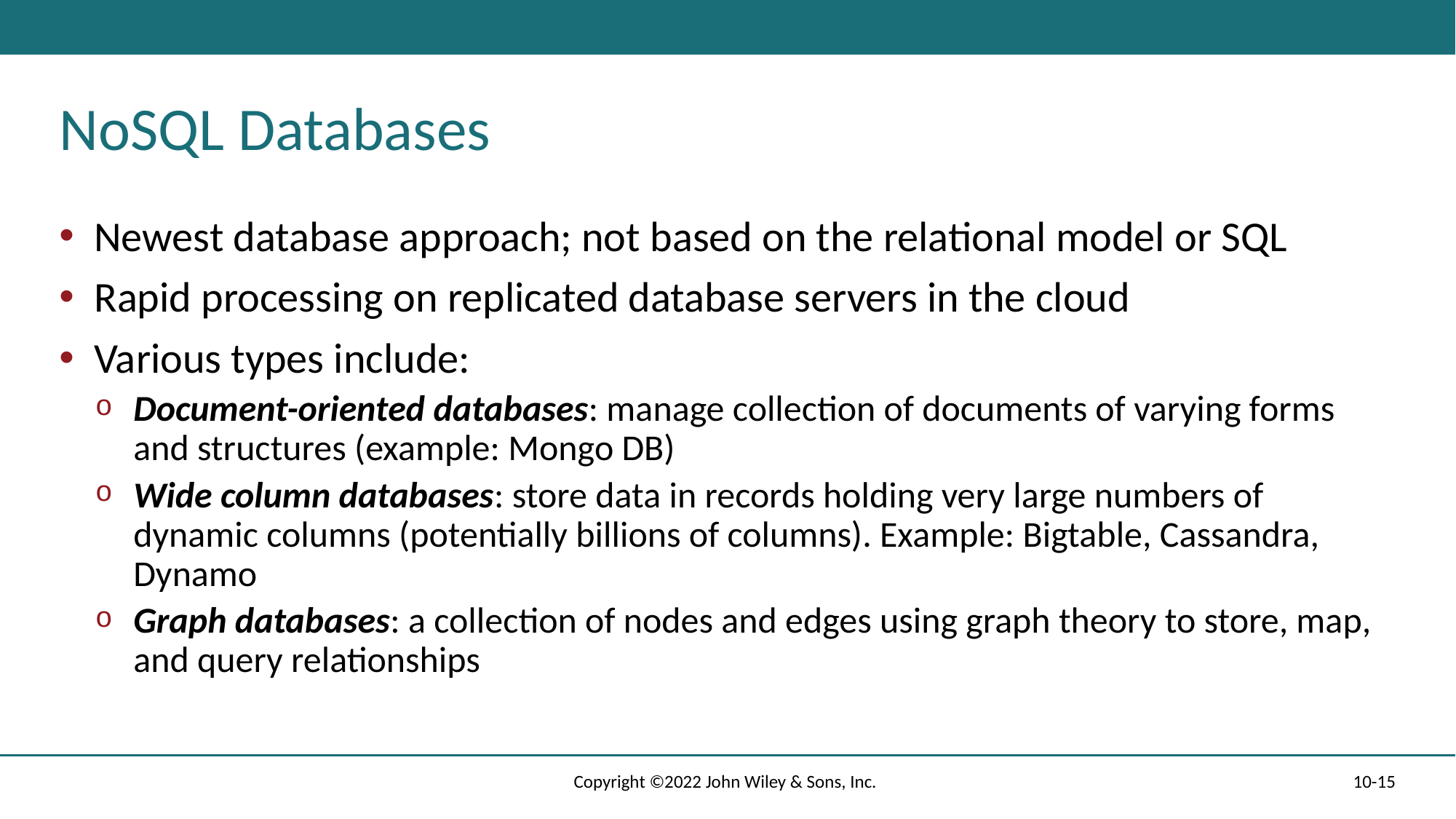

# NoSQL Databases
Newest database approach; not based on the relational model or SQL
Rapid processing on replicated database servers in the cloud
Various types include:
Document-oriented databases: manage collection of documents of varying forms and structures (example: Mongo DB)
Wide column databases: store data in records holding very large numbers of dynamic columns (potentially billions of columns). Example: Bigtable, Cassandra, Dynamo
Graph databases: a collection of nodes and edges using graph theory to store, map, and query relationships
Copyright ©2022 John Wiley & Sons, Inc.
10-15